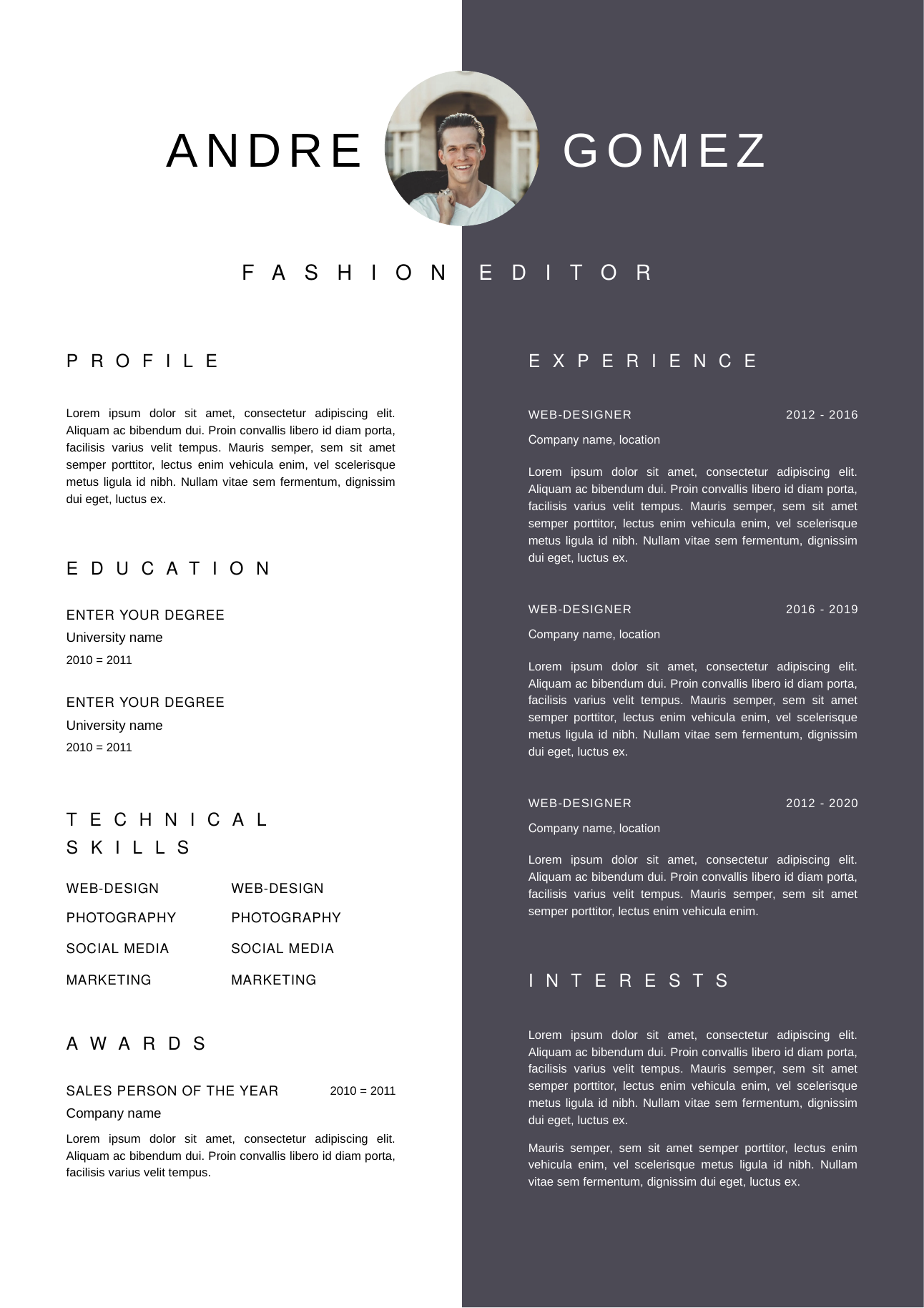

Andre
Gomez
Fashion
Editor
Profile
Experience
Lorem ipsum dolor sit amet, consectetur adipiscing elit. Aliquam ac bibendum dui. Proin convallis libero id diam porta, facilisis varius velit tempus. Mauris semper, sem sit amet semper porttitor, lectus enim vehicula enim, vel scelerisque metus ligula id nibh. Nullam vitae sem fermentum, dignissim dui eget, luctus ex.
Web-designer
2012 - 2016
Company name, location
Lorem ipsum dolor sit amet, consectetur adipiscing elit. Aliquam ac bibendum dui. Proin convallis libero id diam porta, facilisis varius velit tempus. Mauris semper, sem sit amet semper porttitor, lectus enim vehicula enim, vel scelerisque metus ligula id nibh. Nullam vitae sem fermentum, dignissim dui eget, luctus ex.
Education
Web-designer
2016 - 2019
Enter your degree
University name
2010 = 2011
Enter your degree
University name
2010 = 2011
Company name, location
Lorem ipsum dolor sit amet, consectetur adipiscing elit. Aliquam ac bibendum dui. Proin convallis libero id diam porta, facilisis varius velit tempus. Mauris semper, sem sit amet semper porttitor, lectus enim vehicula enim, vel scelerisque metus ligula id nibh. Nullam vitae sem fermentum, dignissim dui eget, luctus ex.
Web-designer
2012 - 2020
Technical skills
Web-design
Web-design
Photography
Photography
Social media
Social media
Marketing
Marketing
Company name, location
Lorem ipsum dolor sit amet, consectetur adipiscing elit. Aliquam ac bibendum dui. Proin convallis libero id diam porta, facilisis varius velit tempus. Mauris semper, sem sit amet semper porttitor, lectus enim vehicula enim.
Interests
Awards
Lorem ipsum dolor sit amet, consectetur adipiscing elit. Aliquam ac bibendum dui. Proin convallis libero id diam porta, facilisis varius velit tempus. Mauris semper, sem sit amet semper porttitor, lectus enim vehicula enim, vel scelerisque metus ligula id nibh. Nullam vitae sem fermentum, dignissim dui eget, luctus ex.
Mauris semper, sem sit amet semper porttitor, lectus enim vehicula enim, vel scelerisque metus ligula id nibh. Nullam vitae sem fermentum, dignissim dui eget, luctus ex.
Sales person of the year
2010 = 2011
Company name
Lorem ipsum dolor sit amet, consectetur adipiscing elit. Aliquam ac bibendum dui. Proin convallis libero id diam porta, facilisis varius velit tempus.